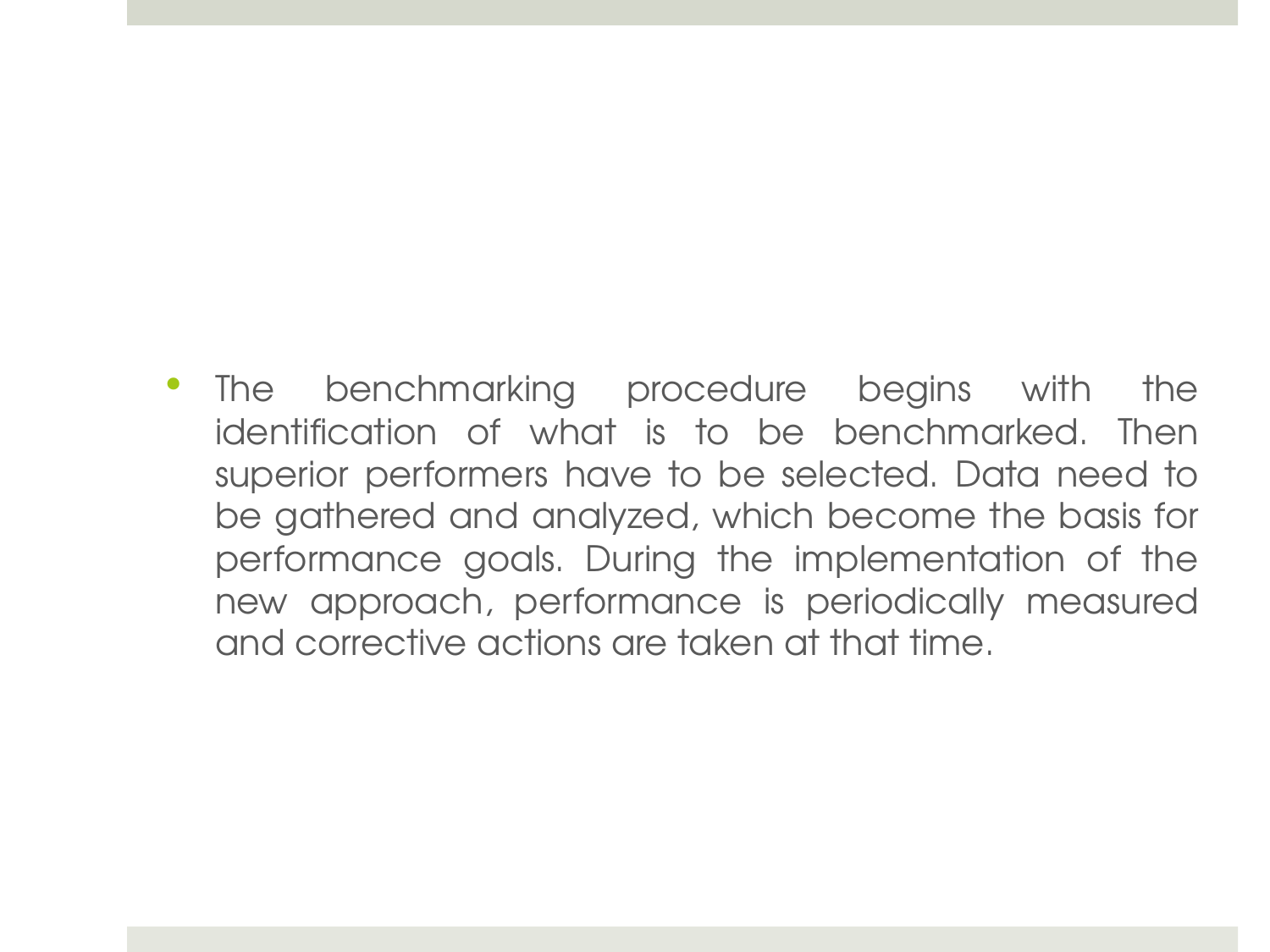

#
The benchmarking procedure begins with the identification of what is to be benchmarked. Then superior performers have to be selected. Data need to be gathered and analyzed, which become the basis for performance goals. During the implementation of the new approach, performance is periodically measured and corrective actions are taken at that time.